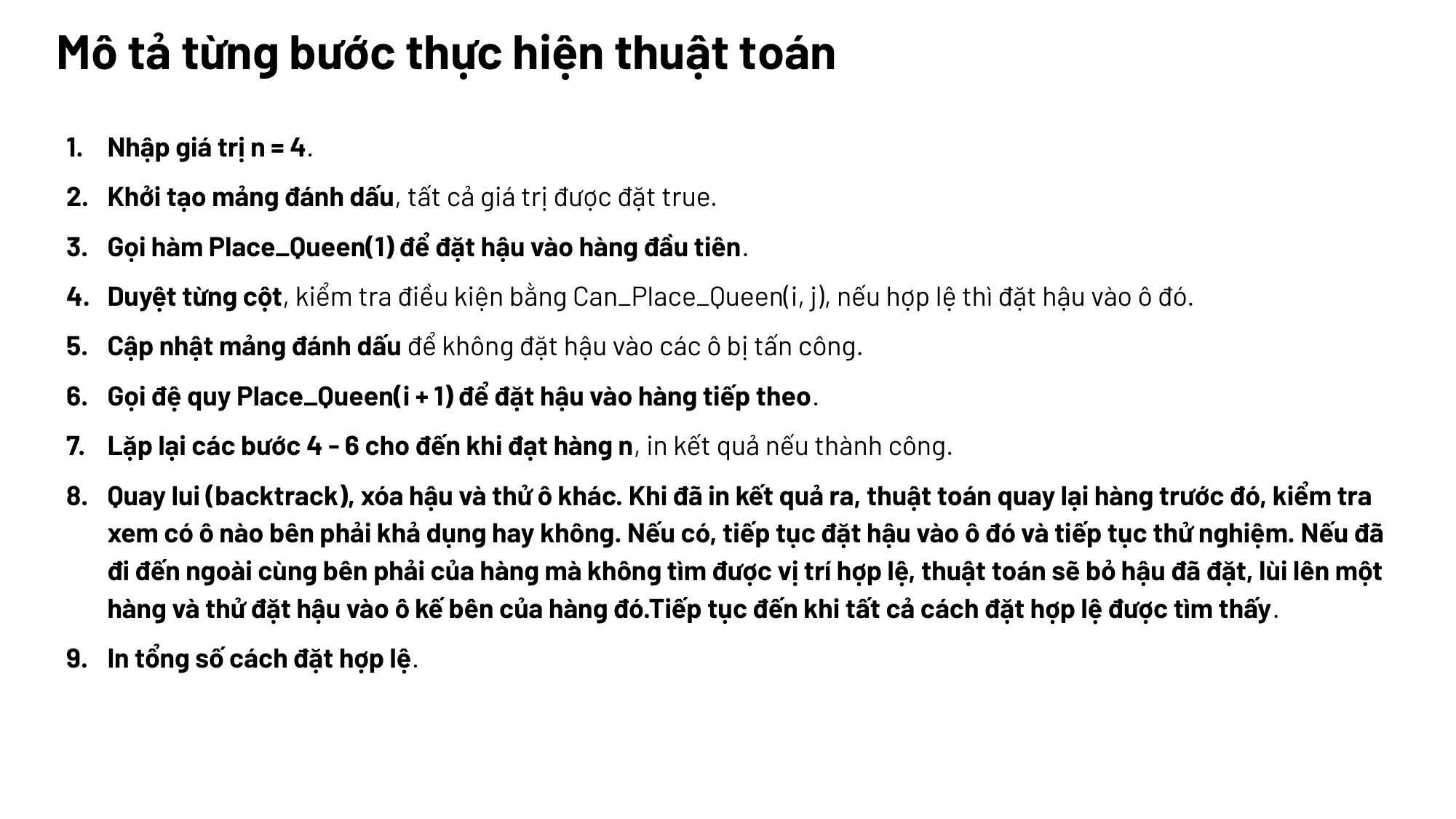

Mô tả từng bước thực hiện thuật toán
Nhập giá trị n = 4.
Khởi tạo mảng đánh dấu, tất cả giá trị được đặt true.
Gọi hàm Place_Queen(1) để đặt hậu vào hàng đầu tiên.
Duyệt từng cột, kiểm tra điều kiện bằng Can_Place_Queen(i, j), nếu hợp lệ thì đặt hậu vào ô đó.
Cập nhật mảng đánh dấu để không đặt hậu vào các ô bị tấn công.
Gọi đệ quy Place_Queen(i + 1) để đặt hậu vào hàng tiếp theo.
Lặp lại các bước 4 - 6 cho đến khi đạt hàng n, in kết quả nếu thành công.
Quay lui (backtrack), xóa hậu và thử ô khác. Khi đã in kết quả ra, thuật toán quay lại hàng trước đó, kiểm tra xem có ô nào bên phải khả dụng hay không. Nếu có, tiếp tục đặt hậu vào ô đó và tiếp tục thử nghiệm. Nếu đã đi đến ngoài cùng bên phải của hàng mà không tìm được vị trí hợp lệ, thuật toán sẽ bỏ hậu đã đặt, lùi lên một hàng và thử đặt hậu vào ô kế bên của hàng đó.Tiếp tục đến khi tất cả cách đặt hợp lệ được tìm thấy.
In tổng số cách đặt hợp lệ.